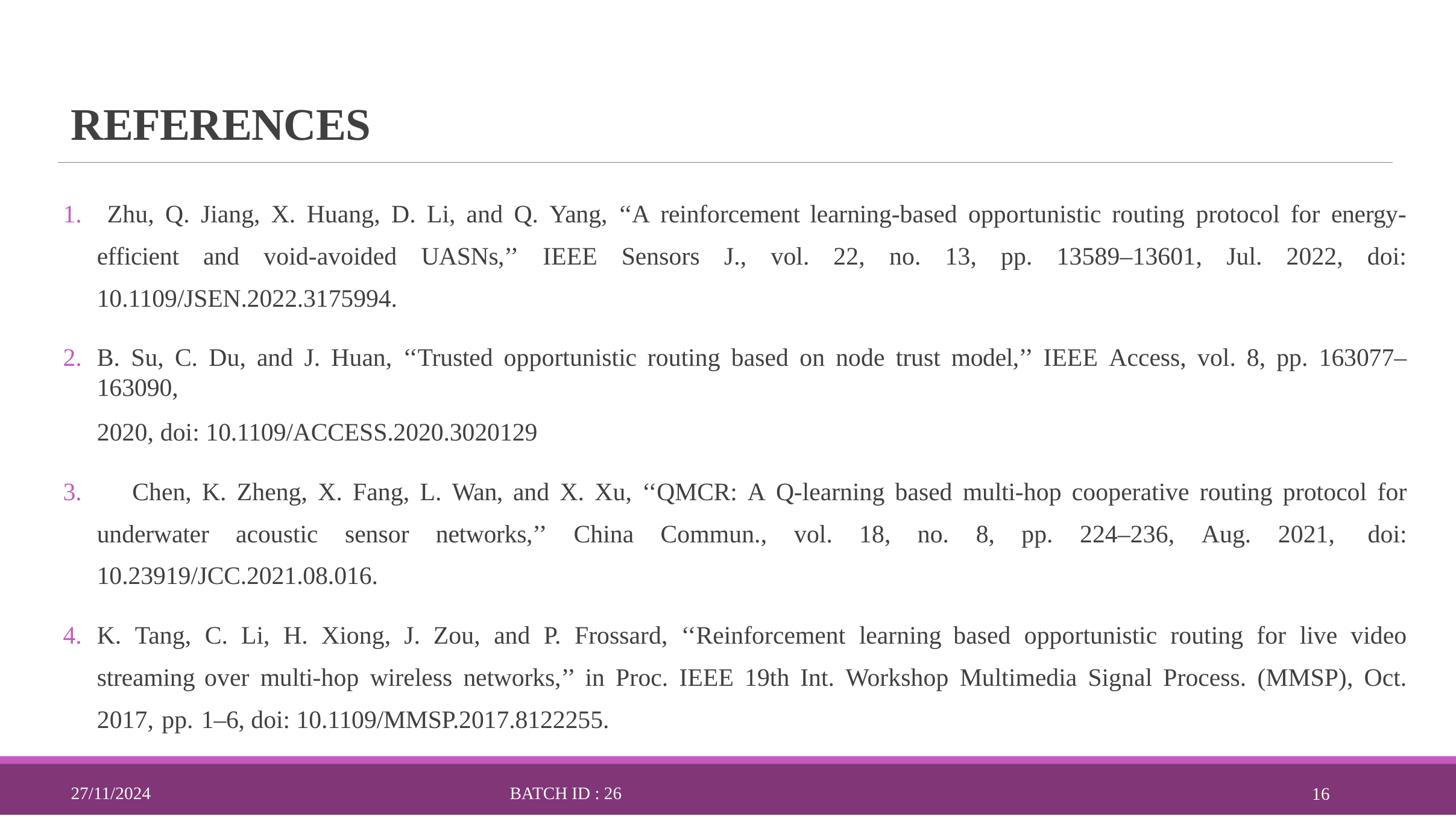

# REFERENCES
 Zhu, Q. Jiang, X. Huang, D. Li, and Q. Yang, ‘‘A reinforcement learning-based opportunistic routing protocol for energy-efficient and void-avoided UASNs,’’ IEEE Sensors J., vol. 22, no. 13, pp. 13589–13601, Jul. 2022, doi: 10.1109/JSEN.2022.3175994.
B. Su, C. Du, and J. Huan, ‘‘Trusted opportunistic routing based on node trust model,’’ IEEE Access, vol. 8, pp. 163077–163090,
2020, doi: 10.1109/ACCESS.2020.3020129
	Chen, K. Zheng, X. Fang, L. Wan, and X. Xu, ‘‘QMCR: A Q-learning based multi-hop cooperative routing protocol for underwater acoustic sensor networks,’’ China Commun., vol. 18, no. 8, pp. 224–236, Aug. 2021, doi: 10.23919/JCC.2021.08.016.
K. Tang, C. Li, H. Xiong, J. Zou, and P. Frossard, ‘‘Reinforcement learning based opportunistic routing for live video streaming over multi-hop wireless networks,’’ in Proc. IEEE 19th Int. Workshop Multimedia Signal Process. (MMSP), Oct. 2017, pp. 1–6, doi: 10.1109/MMSP.2017.8122255.

27/11/2024
BATCH ID : 26
16